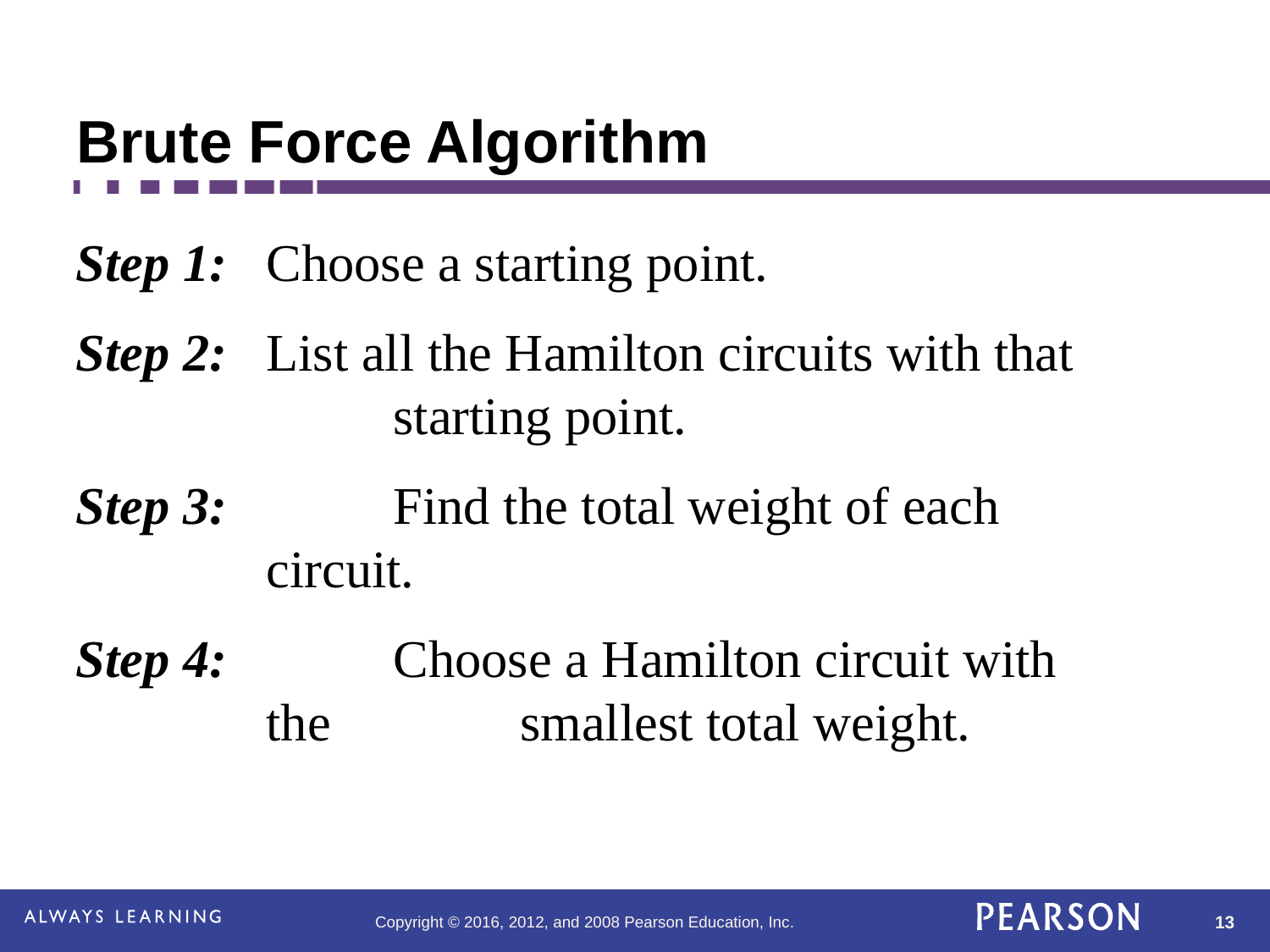

# Brute Force Algorithm
Step 1:	Choose a starting point.
Step 2: 	List all the Hamilton circuits with that 	starting point.
Step 3:		Find the total weight of each circuit.
Step 4:		Choose a Hamilton circuit with the 		smallest total weight.